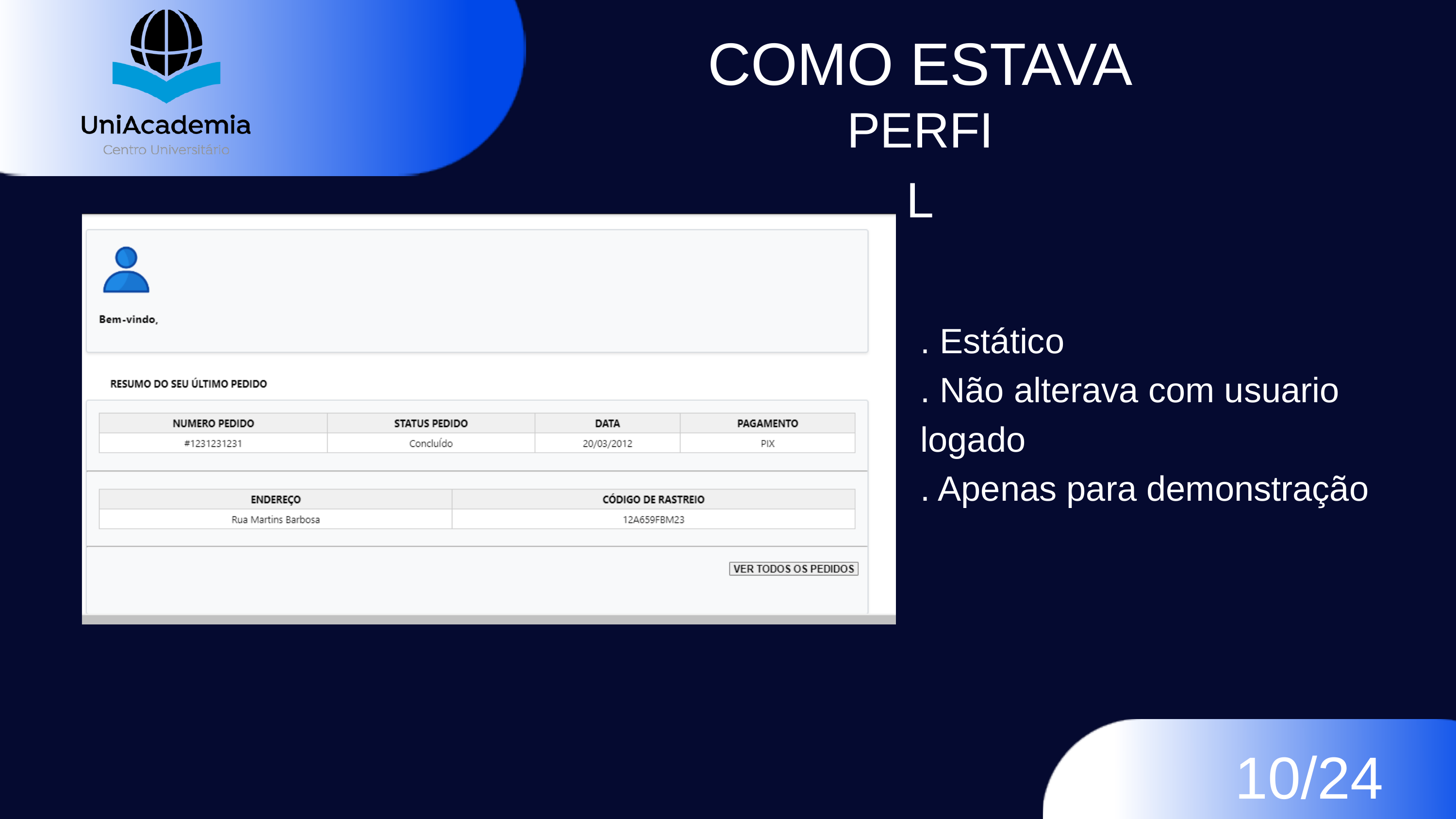

COMO ESTAVA
PERFIL

. Estático
. Não alterava com usuario logado
. Apenas para demonstração

10/24